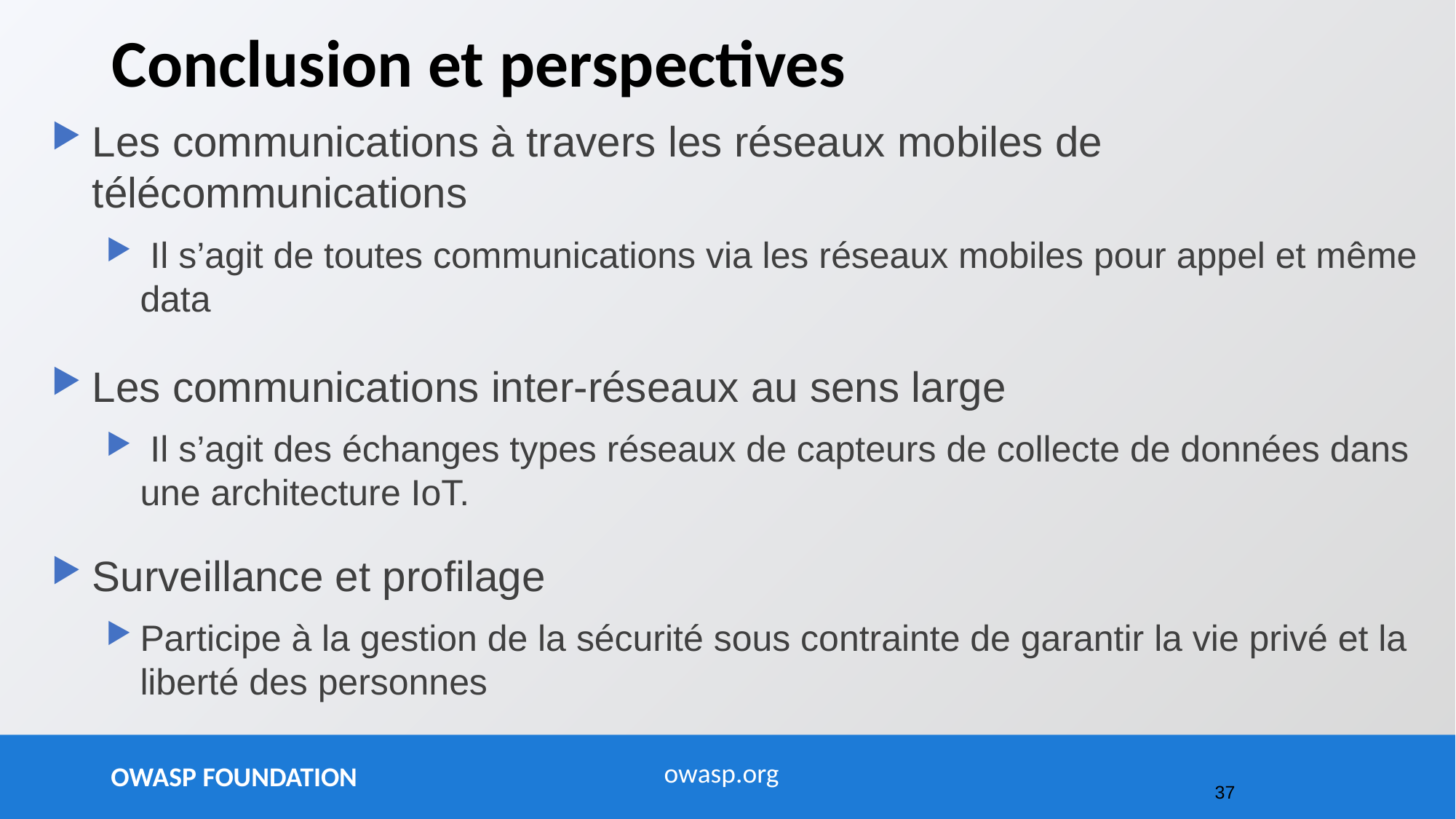

# Conclusion et perspectives
Les communications à travers les réseaux mobiles de télécommunications
 Il s’agit de toutes communications via les réseaux mobiles pour appel et même data
Les communications inter-réseaux au sens large
 Il s’agit des échanges types réseaux de capteurs de collecte de données dans une architecture IoT.
Surveillance et profilage
Participe à la gestion de la sécurité sous contrainte de garantir la vie privé et la liberté des personnes
37